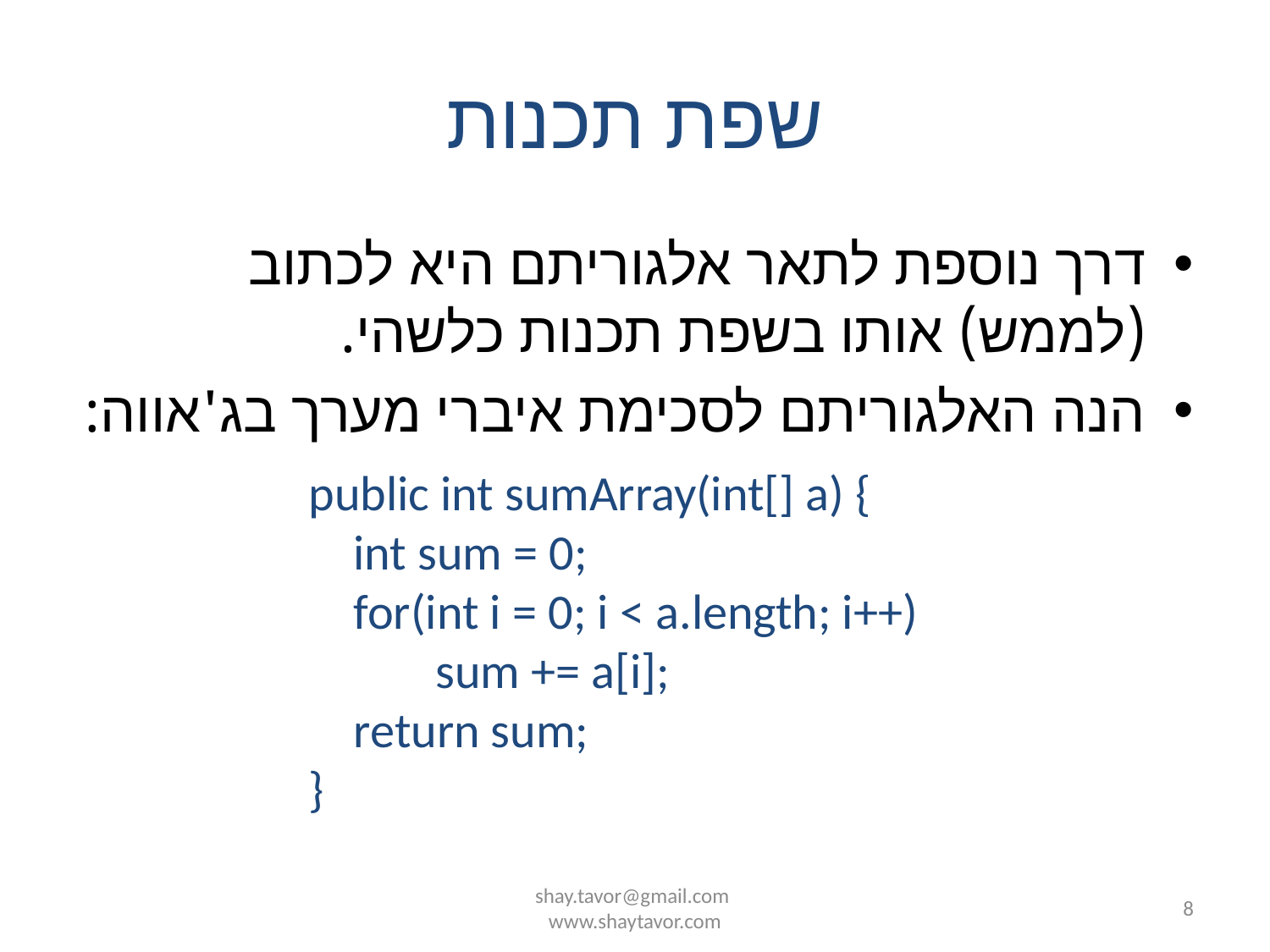

# שפת תכנות
דרך נוספת לתאר אלגוריתם היא לכתוב (לממש) אותו בשפת תכנות כלשהי.
הנה האלגוריתם לסכימת איברי מערך בג'אווה:

public int sumArray(int[] a) {
    int sum = 0;
    for(int i = 0; i < a.length; i++)
	sum += a[i];
    return sum;
}
shay.tavor@gmail.com
www.shaytavor.com
8